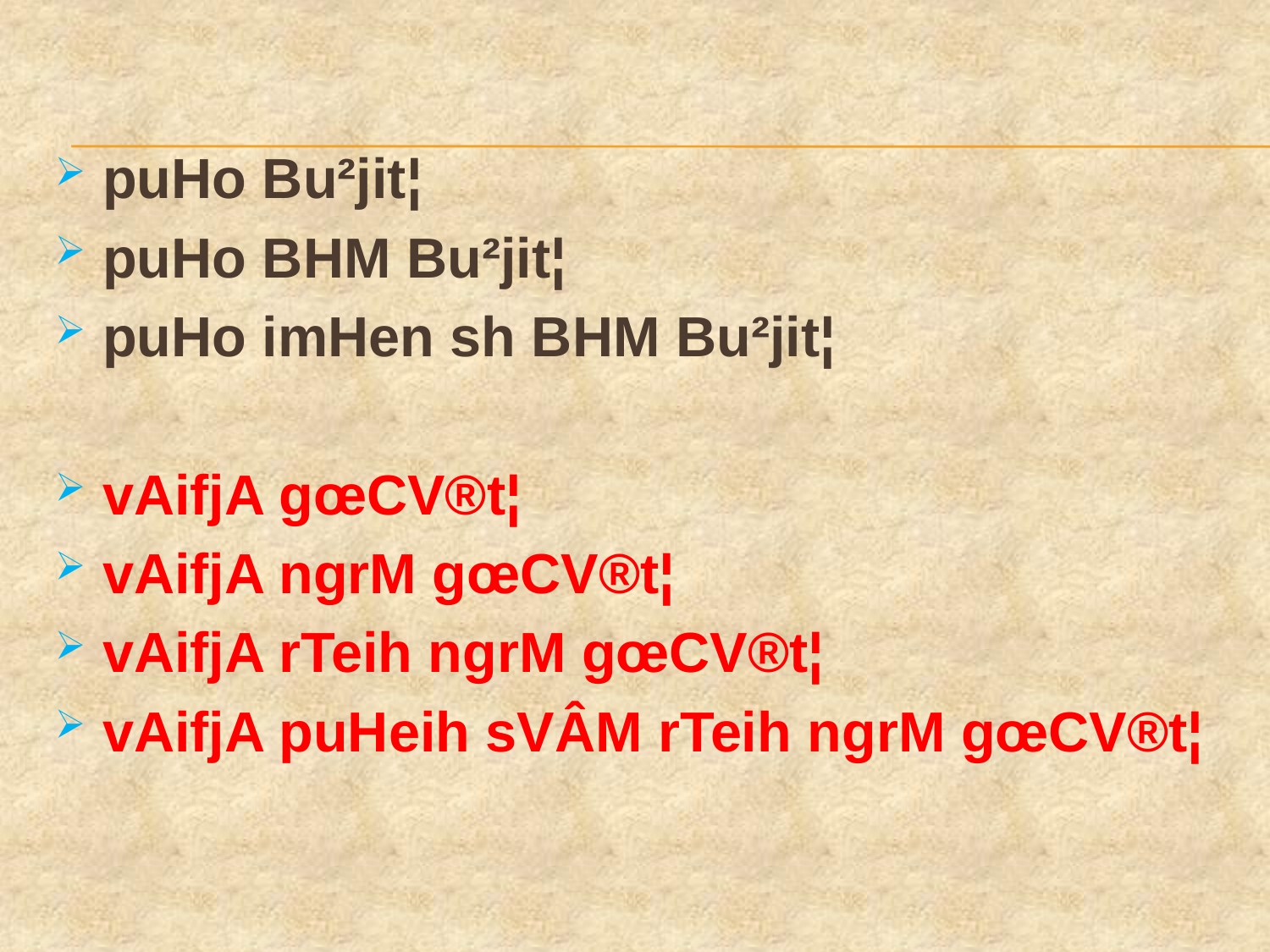

#
puHo Bu²jit¦
puHo BHM Bu²jit¦
puHo imHen sh BHM Bu²jit¦

vAifjA gœCV®t¦
vAifjA ngrM gœCV®t¦
vAifjA rTeih ngrM gœCV®t¦
vAifjA puHeih sVÂM rTeih ngrM gœCV®t¦